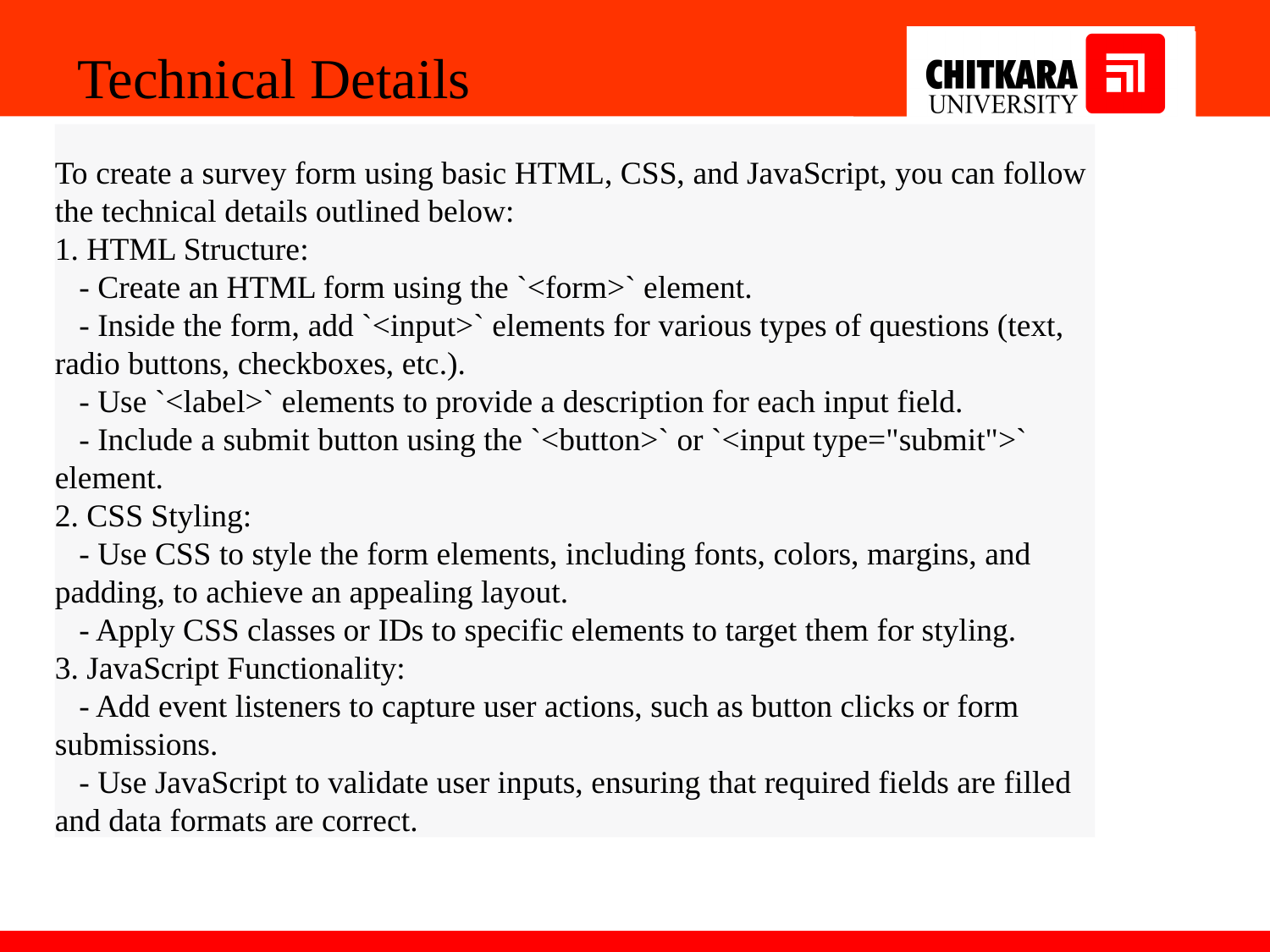

Technical Details
To create a survey form using basic HTML, CSS, and JavaScript, you can follow the technical details outlined below:
1. HTML Structure:
   - Create an HTML form using the `<form>` element.
   - Inside the form, add `<input>` elements for various types of questions (text, radio buttons, checkboxes, etc.).
   - Use `<label>` elements to provide a description for each input field.
   - Include a submit button using the `<button>` or `<input type="submit">` element.
2. CSS Styling:
   - Use CSS to style the form elements, including fonts, colors, margins, and padding, to achieve an appealing layout.
   - Apply CSS classes or IDs to specific elements to target them for styling.
3. JavaScript Functionality:
   - Add event listeners to capture user actions, such as button clicks or form submissions.
   - Use JavaScript to validate user inputs, ensuring that required fields are filled and data formats are correct.